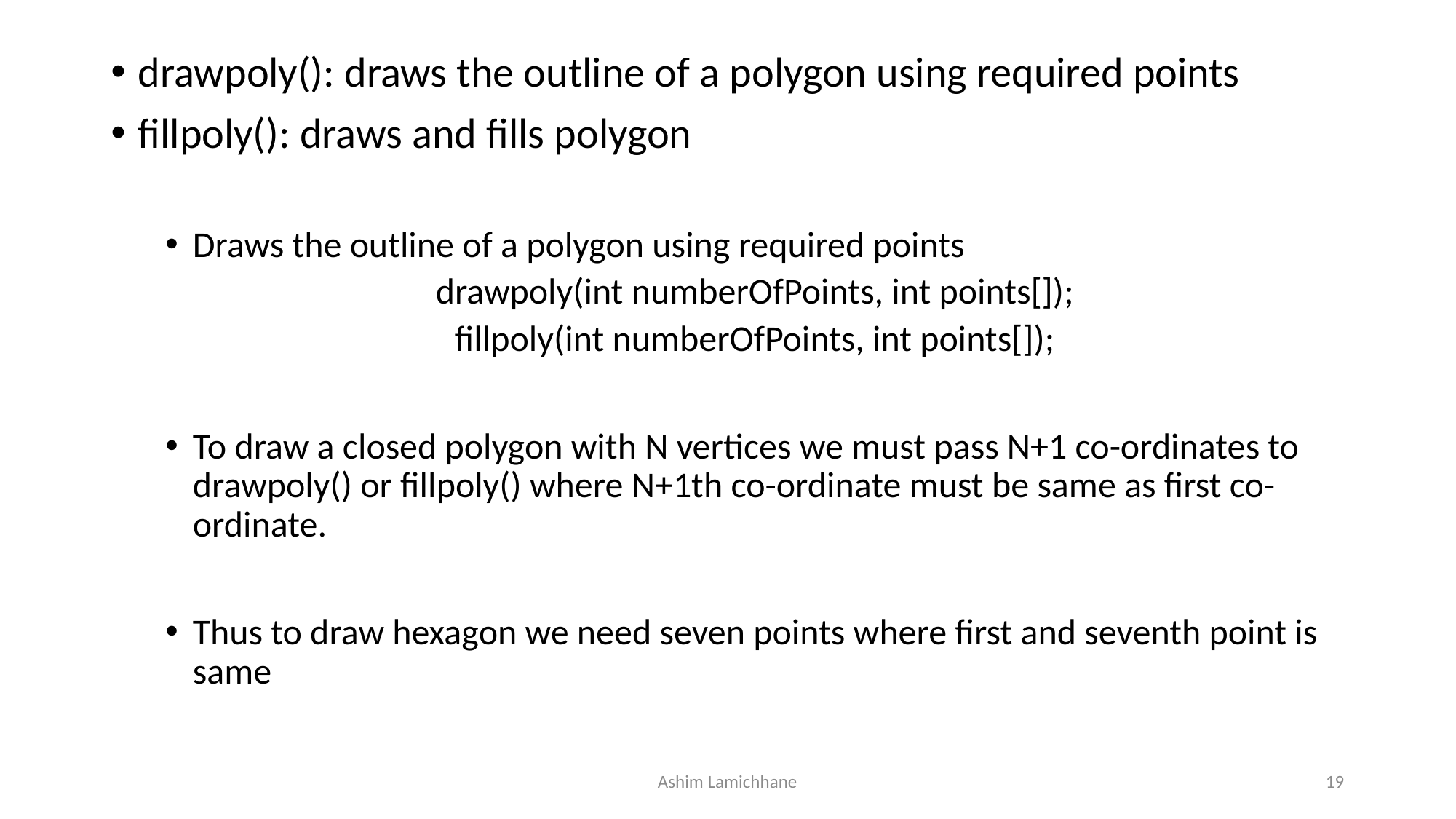

drawpoly(): draws the outline of a polygon using required points
fillpoly(): draws and fills polygon

Draws the outline of a polygon using required points
drawpoly(int numberOfPoints, int points[]);
fillpoly(int numberOfPoints, int points[]);

To draw a closed polygon with N vertices we must pass N+1 co-ordinates to drawpoly() or fillpoly() where N+1th co-ordinate must be same as first co-ordinate.

Thus to draw hexagon we need seven points where first and seventh point is same
Ashim Lamichhane
19